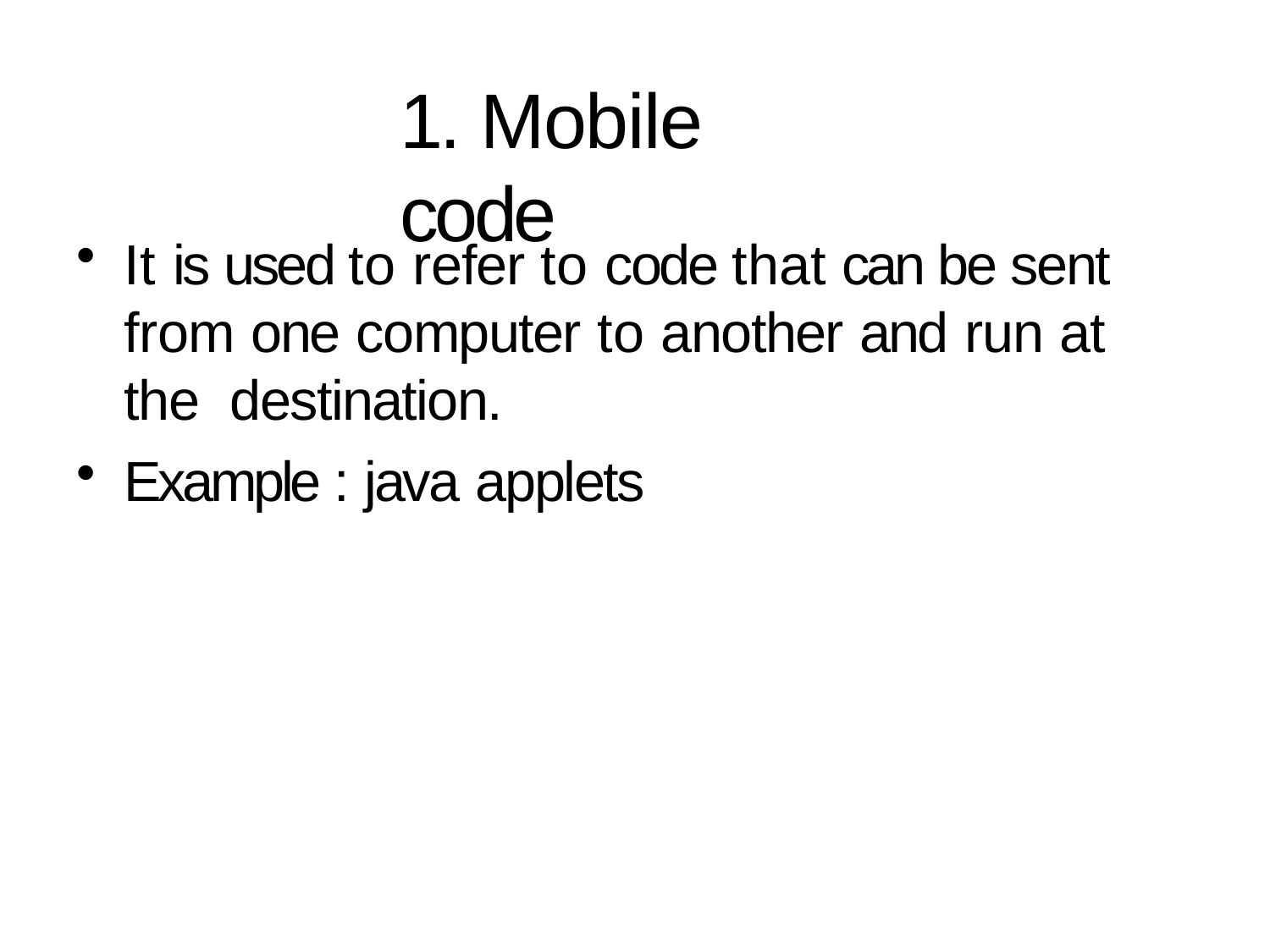

# 1. Mobile code
It is used to refer to code that can be sent  from one computer to another and run at the  destination.
Example : java applets